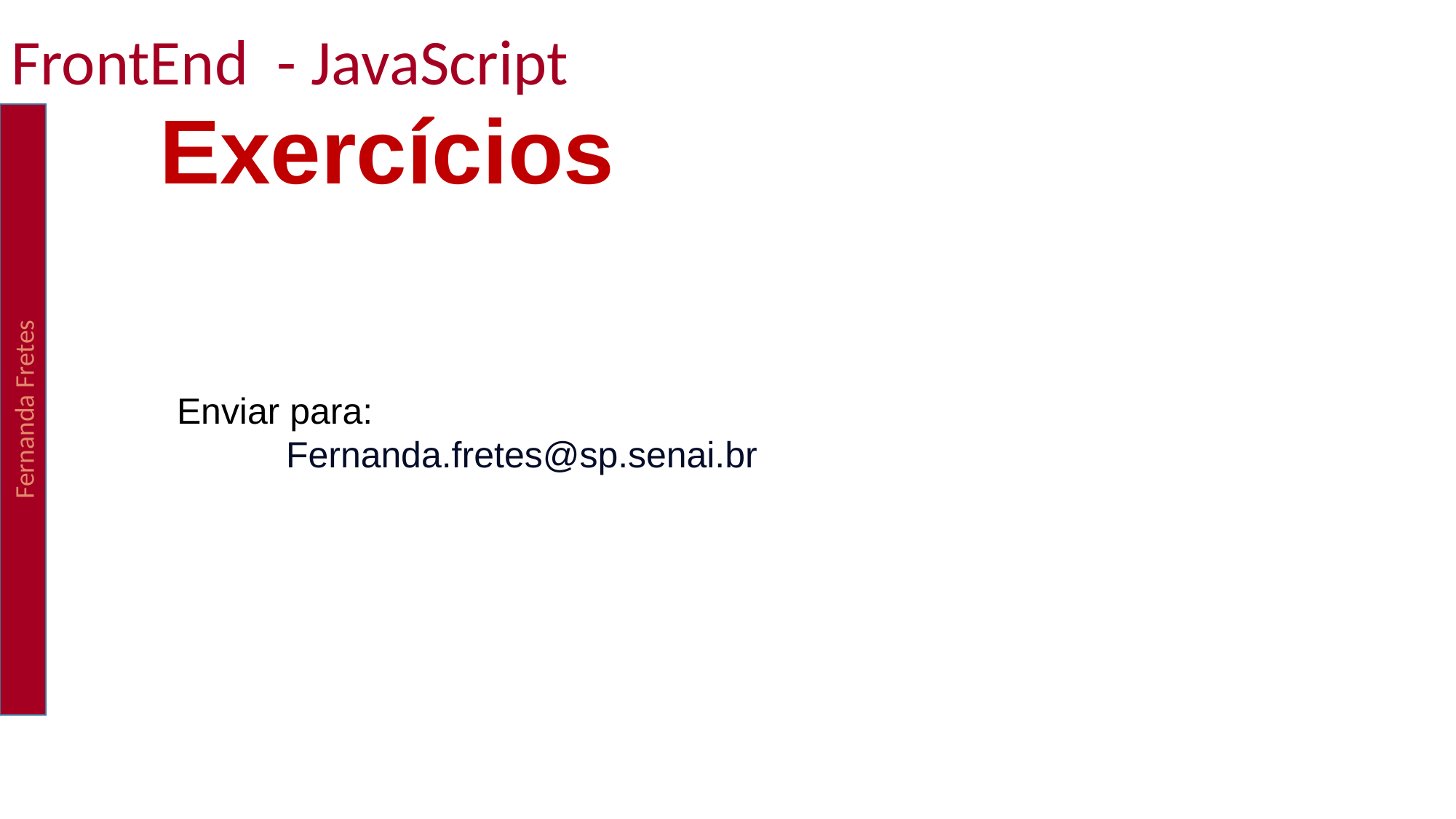

FrontEnd  - JavaScript
Exercícios

Fernanda Fretes

Enviar para:
	Fernanda.fretes@sp.senai.br